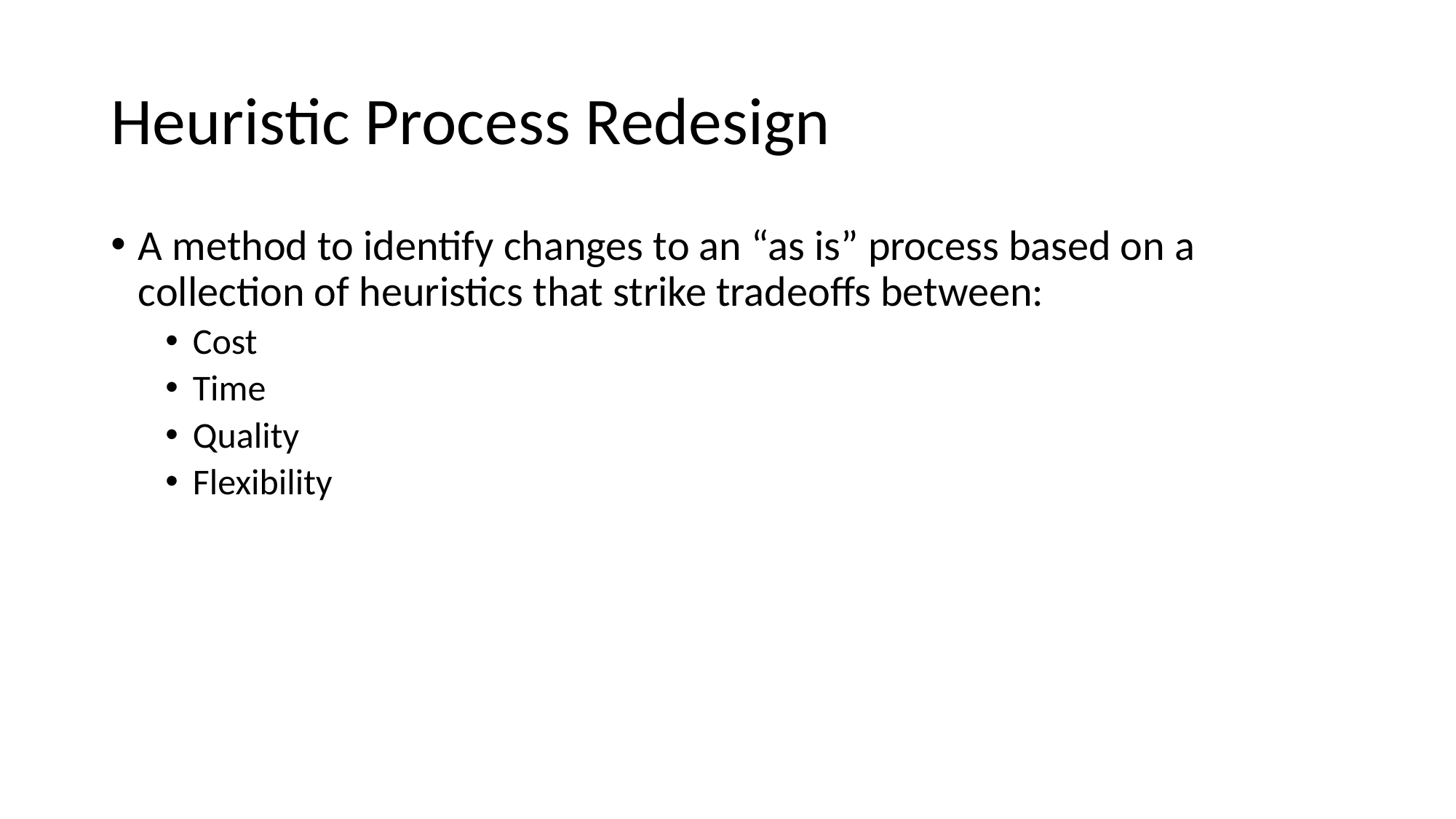

# Heuristic Process Redesign
A method to identify changes to an “as is” process based on a collection of heuristics that strike tradeoffs between:
Cost
Time
Quality
Flexibility